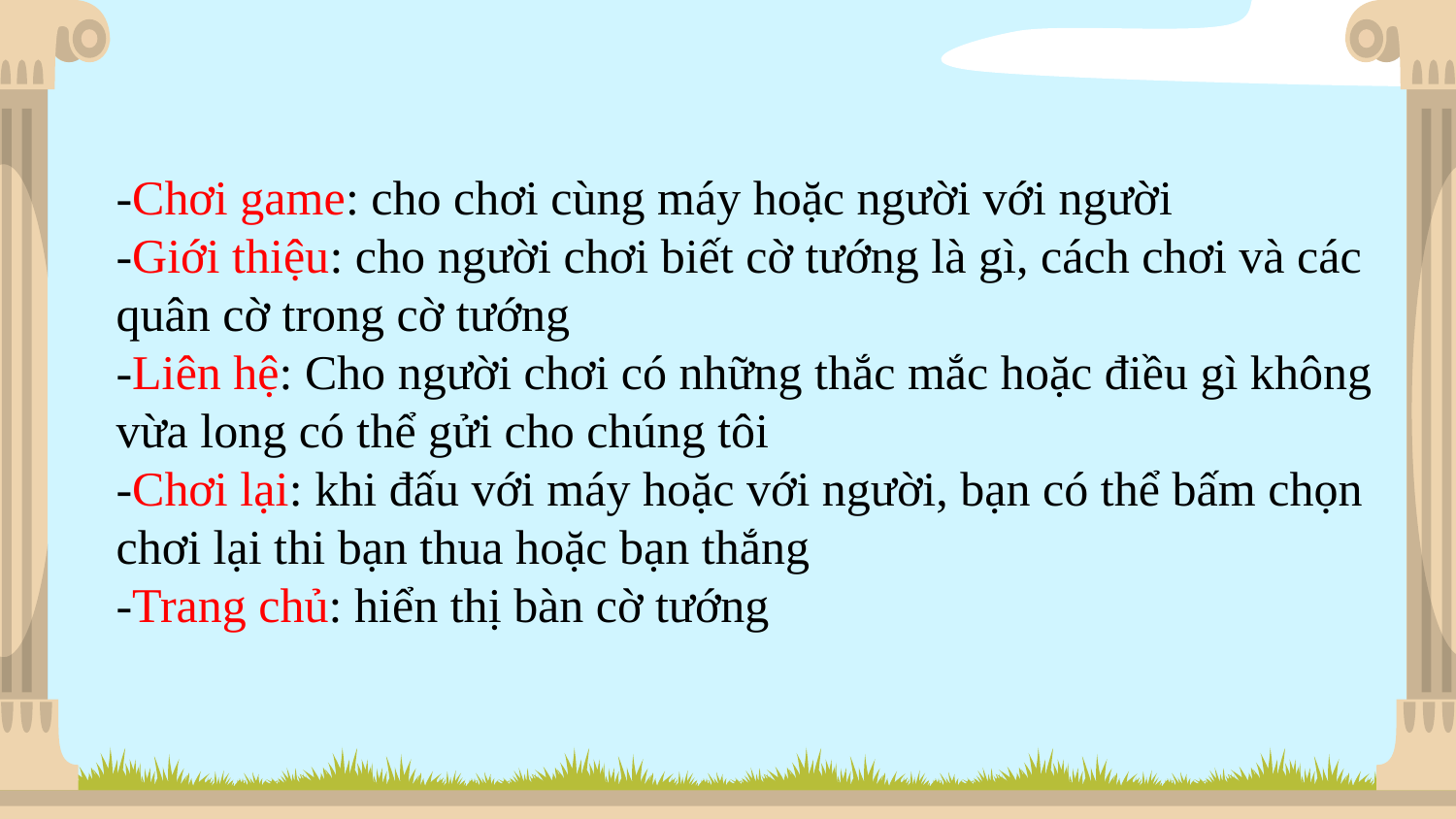

-Chơi game: cho chơi cùng máy hoặc người với người
-Giới thiệu: cho người chơi biết cờ tướng là gì, cách chơi và các quân cờ trong cờ tướng
-Liên hệ: Cho người chơi có những thắc mắc hoặc điều gì không vừa long có thể gửi cho chúng tôi
-Chơi lại: khi đấu với máy hoặc với người, bạn có thể bấm chọn chơi lại thi bạn thua hoặc bạn thắng
-Trang chủ: hiển thị bàn cờ tướng